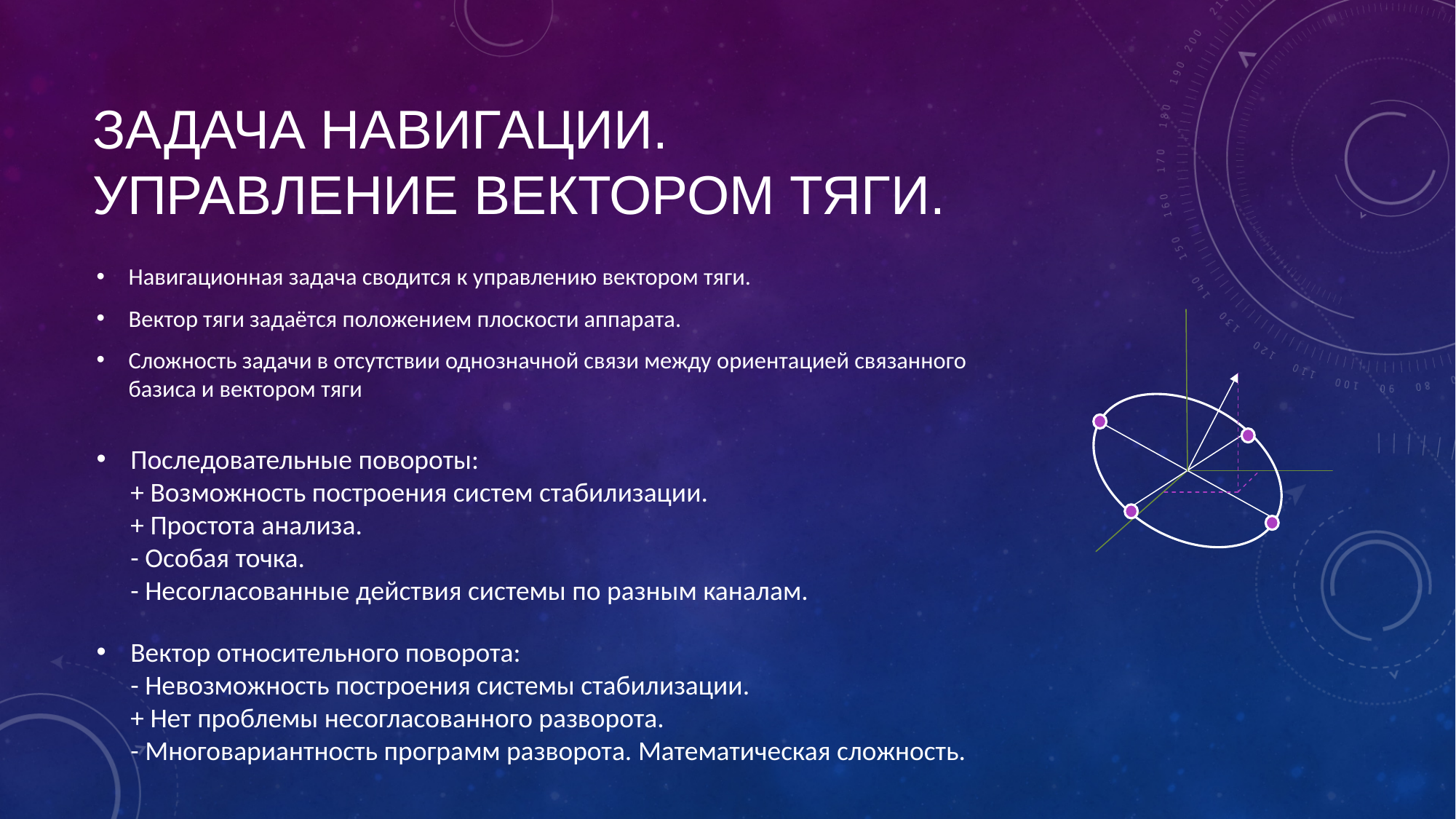

# Задача навигации. Управление вектором тяги.

Навигационная задача сводится к управлению вектором тяги.
Вектор тяги задаётся положением плоскости аппарата.
Сложность задачи в отсутствии однозначной связи между ориентацией связанного базиса и вектором тяги

Последовательные повороты:
+ Возможность построения систем стабилизации.
+ Простота анализа.
- Особая точка.
- Несогласованные действия системы по разным каналам.

Вектор относительного поворота:
- Невозможность построения системы стабилизации.
+ Нет проблемы несогласованного разворота.
- Многовариантность программ разворота. Математическая сложность.